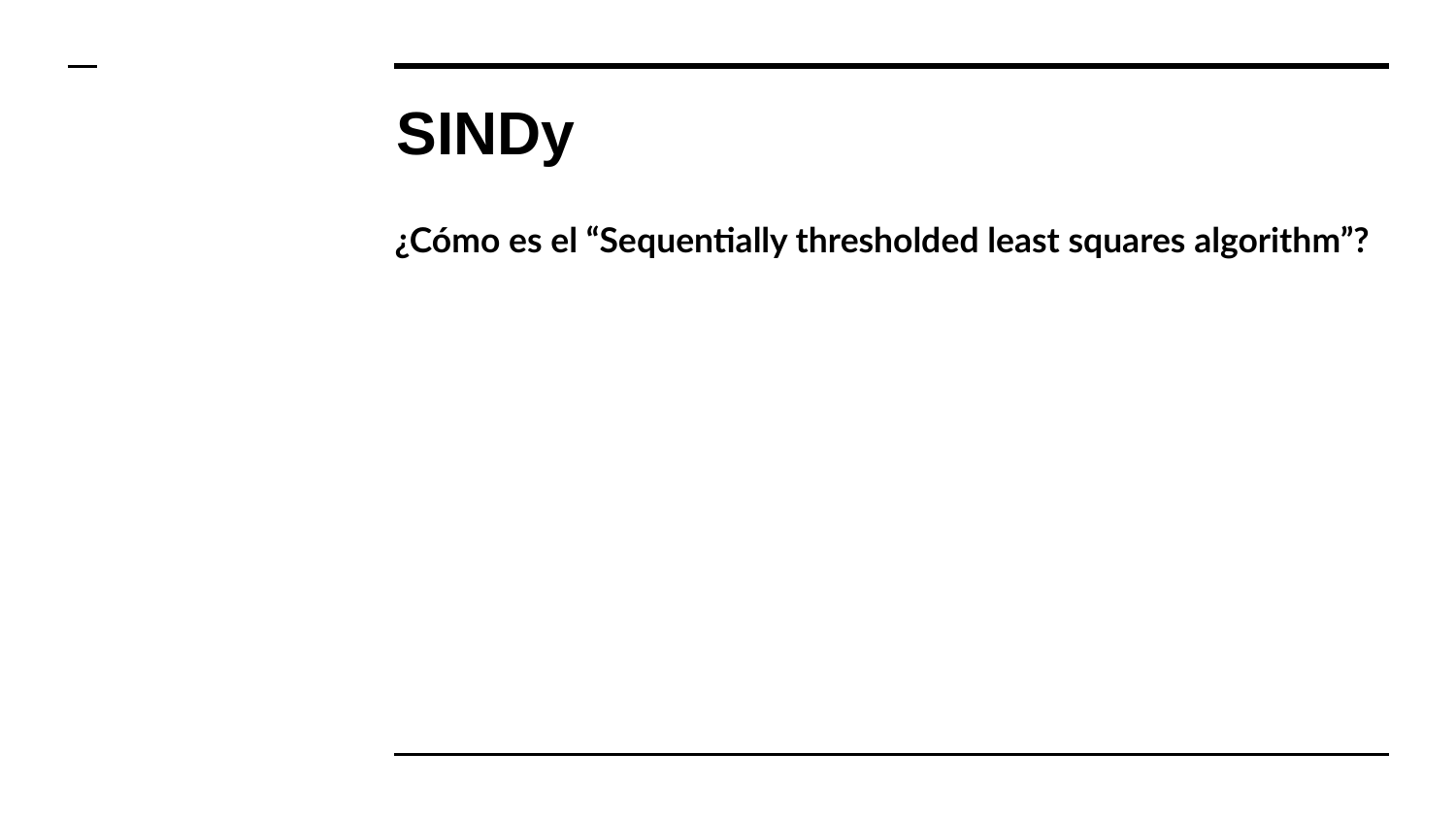

# SINDy
 ¿Cómo es el “Sequentially thresholded least squares algorithm”?